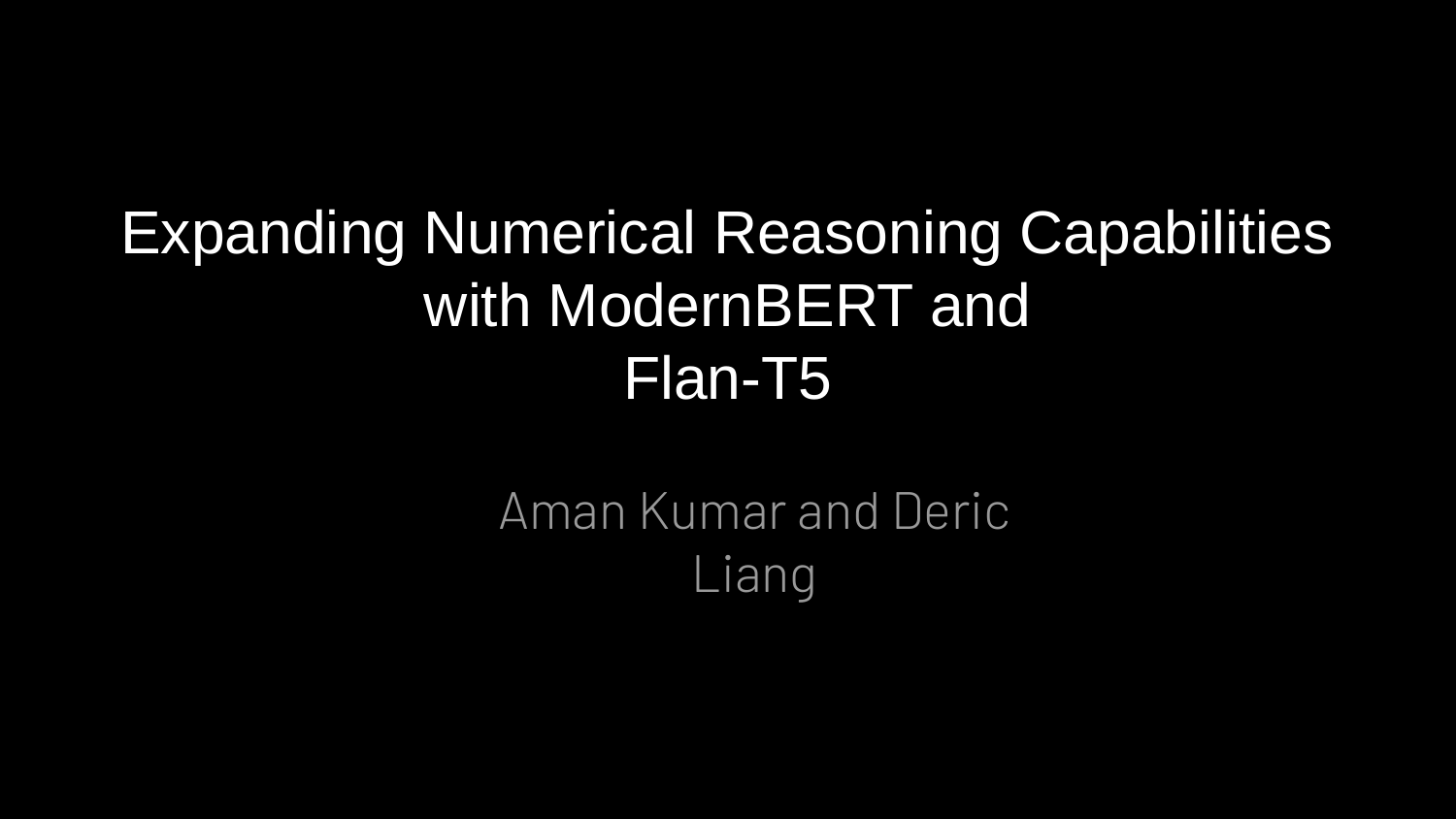

# Expanding Numerical Reasoning Capabilities with ModernBERT and
Flan-T5
Aman Kumar and Deric Liang